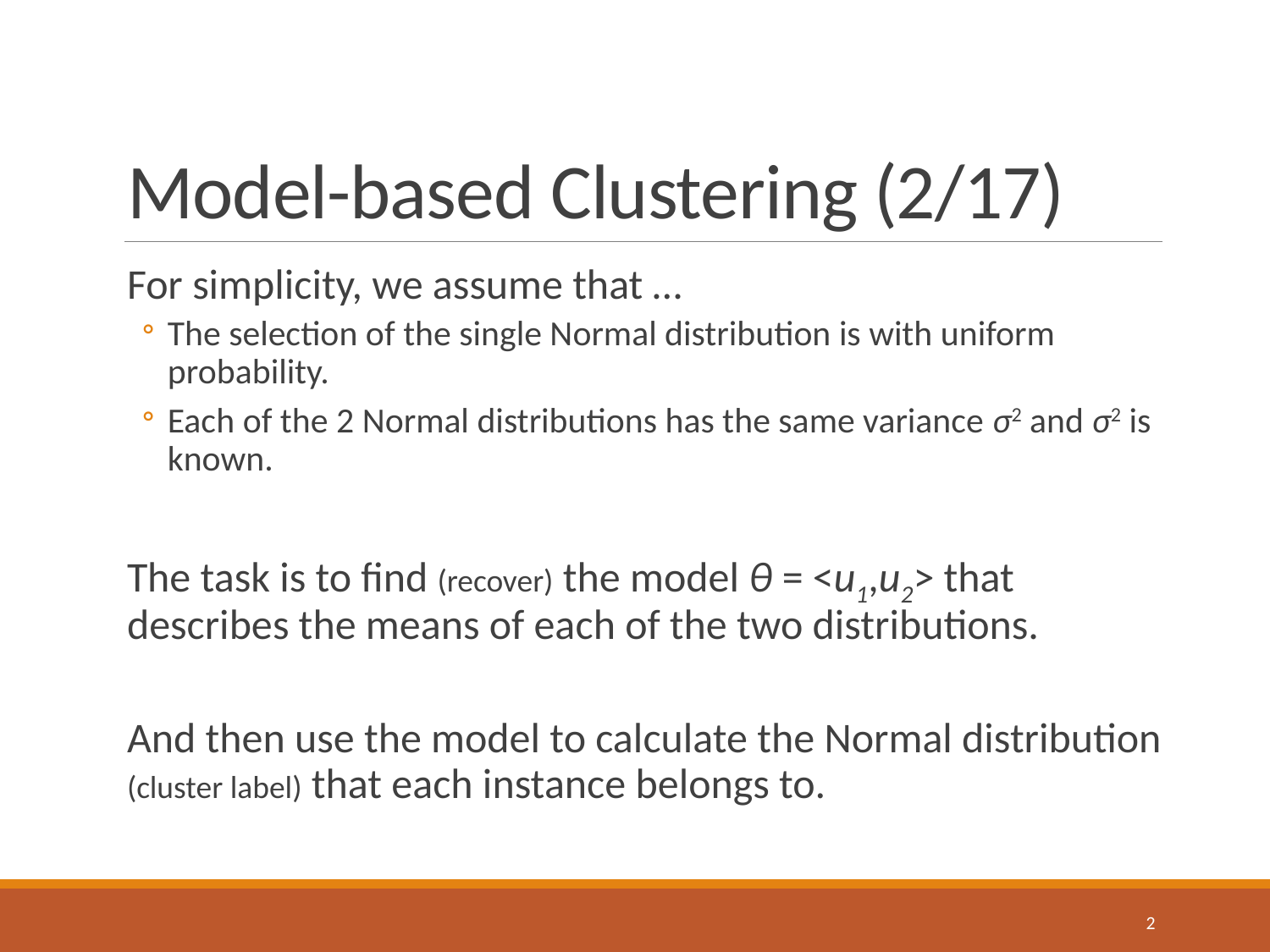

# Model-based Clustering (2/17)
For simplicity, we assume that …
The selection of the single Normal distribution is with uniform probability.
Each of the 2 Normal distributions has the same variance σ2 and σ2 is known.

The task is to find (recover) the model θ = <u1,u2> that describes the means of each of the two distributions.

And then use the model to calculate the Normal distribution (cluster label) that each instance belongs to.
2